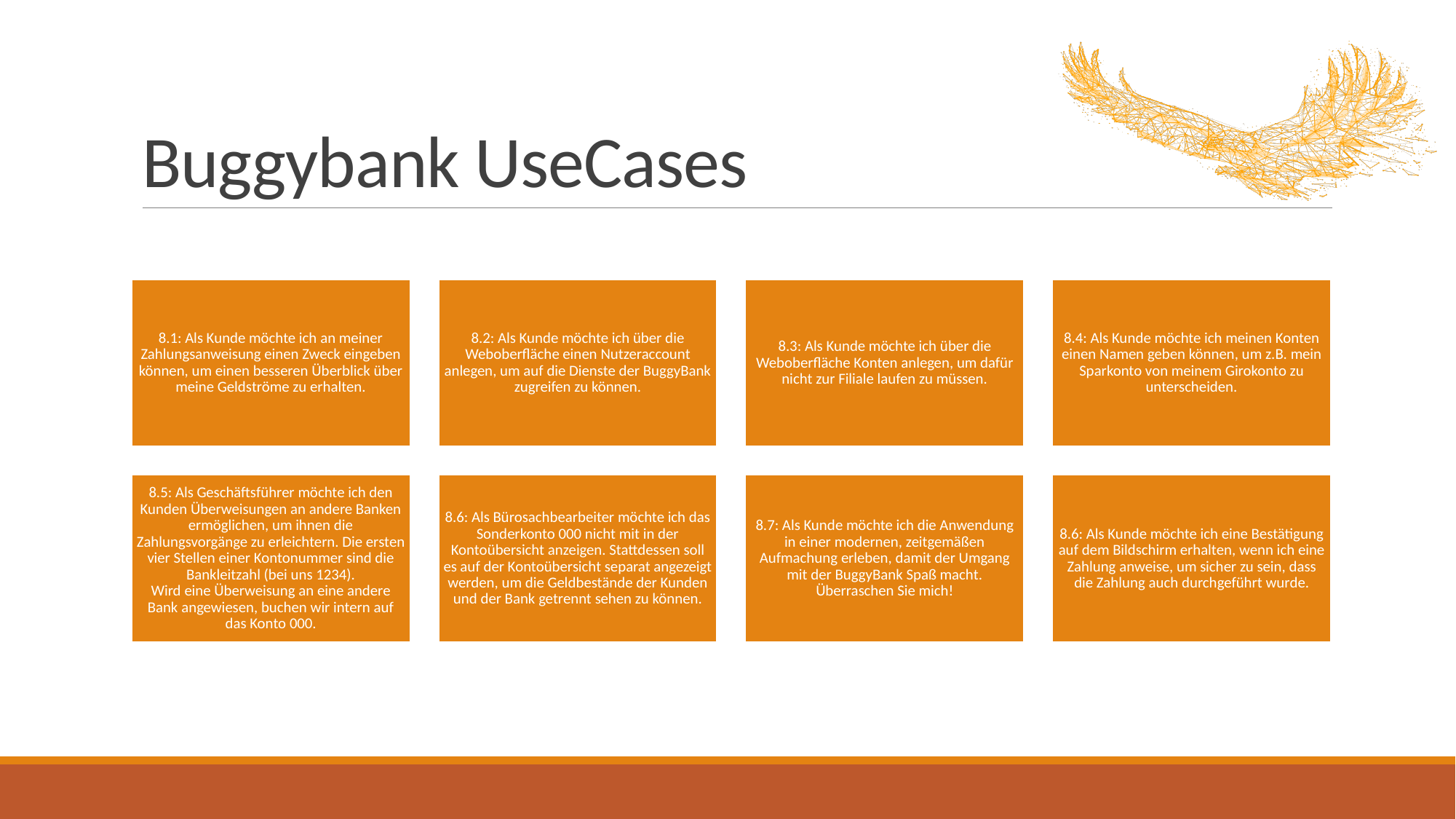

# Buggybank UseCases
8.1: Als Kunde möchte ich an meiner Zahlungsanweisung einen Zweck eingeben können, um einen besseren Überblick über meine Geldströme zu erhalten.
8.2: Als Kunde möchte ich über die Weboberfläche einen Nutzeraccount anlegen, um auf die Dienste der BuggyBank zugreifen zu können.
8.3: Als Kunde möchte ich über die Weboberfläche Konten anlegen, um dafür nicht zur Filiale laufen zu müssen.
8.4: Als Kunde möchte ich meinen Konten einen Namen geben können, um z.B. mein Sparkonto von meinem Girokonto zu unterscheiden.
8.5: Als Geschäftsführer möchte ich den Kunden Überweisungen an andere Banken ermöglichen, um ihnen die Zahlungsvorgänge zu erleichtern. Die ersten vier Stellen einer Kontonummer sind die Bankleitzahl (bei uns 1234).
Wird eine Überweisung an eine andere Bank angewiesen, buchen wir intern auf das Konto 000.
8.6: Als Bürosachbearbeiter möchte ich das Sonderkonto 000 nicht mit in der Kontoübersicht anzeigen. Stattdessen soll es auf der Kontoübersicht separat angezeigt werden, um die Geldbestände der Kunden und der Bank getrennt sehen zu können.
8.7: Als Kunde möchte ich die Anwendung in einer modernen, zeitgemäßen Aufmachung erleben, damit der Umgang mit der BuggyBank Spaß macht. Überraschen Sie mich!
8.6: Als Kunde möchte ich eine Bestätigung auf dem Bildschirm erhalten, wenn ich eine Zahlung anweise, um sicher zu sein, dass die Zahlung auch durchgeführt wurde.